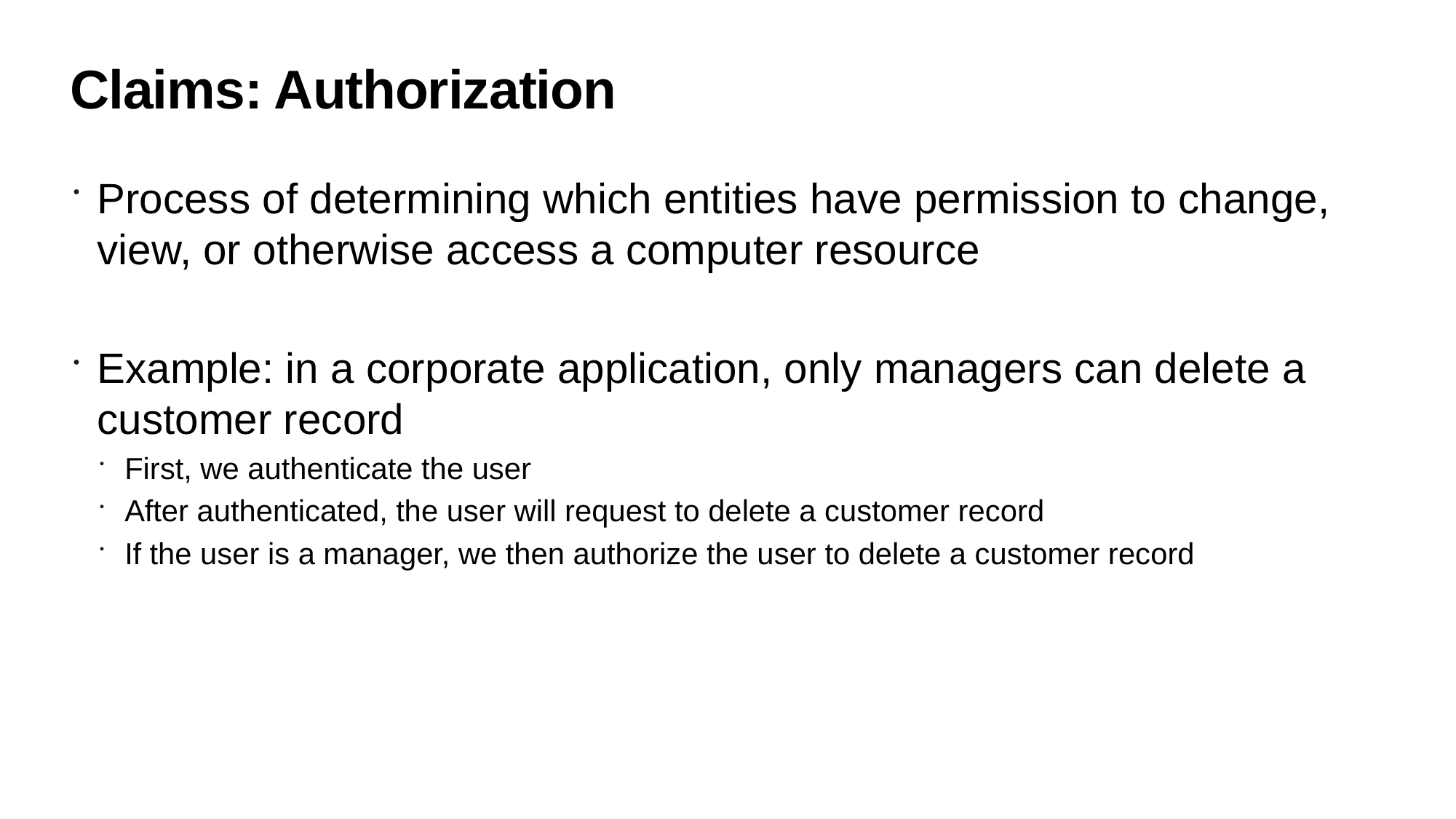

# Claims: Authorization
Process of determining which entities have permission to change, view, or otherwise access a computer resource

Example: in a corporate application, only managers can delete a customer record
First, we authenticate the user
After authenticated, the user will request to delete a customer record
If the user is a manager, we then authorize the user to delete a customer record